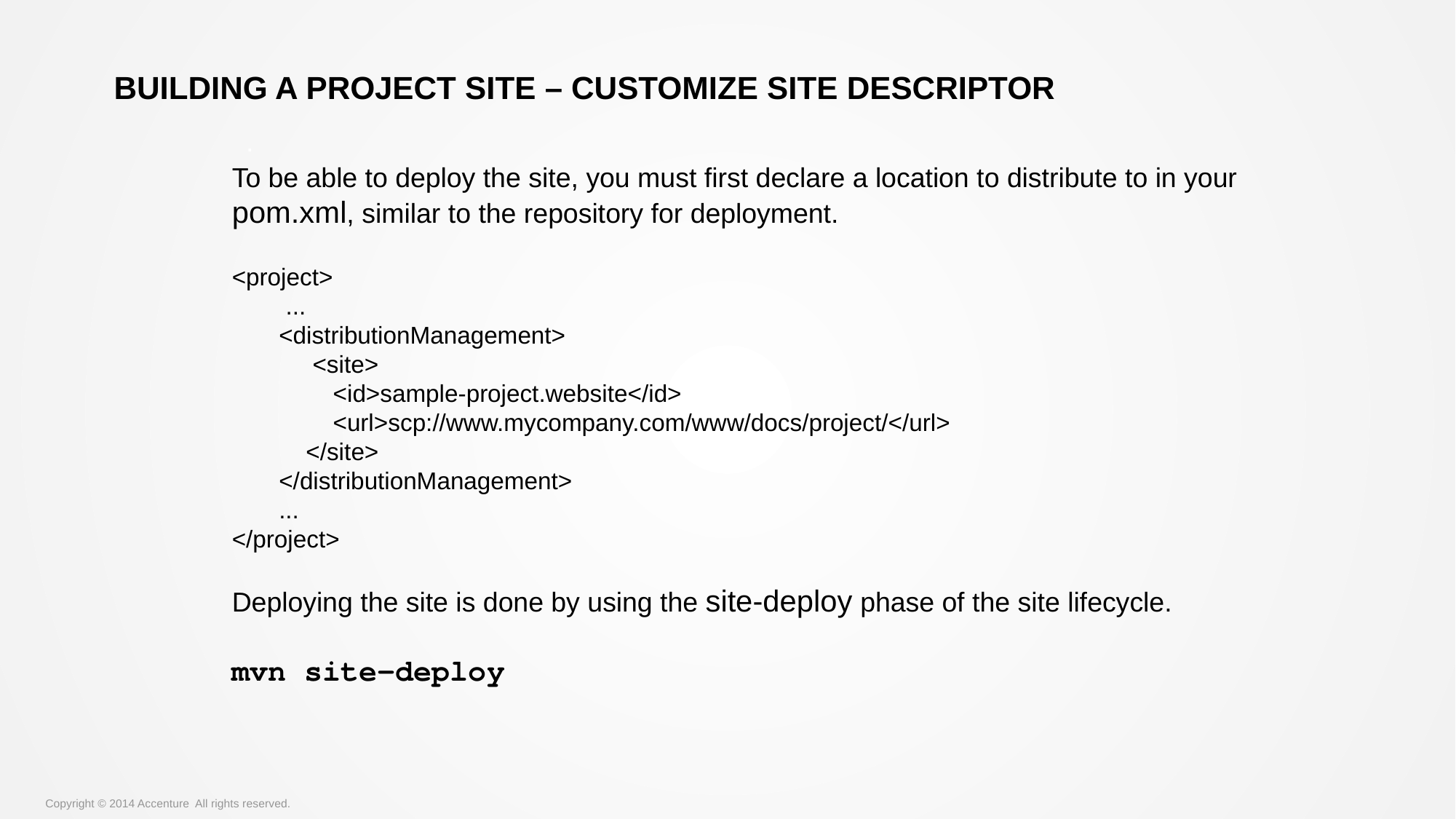

Building a Project Site – Customize Site Descriptor
 .
To be able to deploy the site, you must first declare a location to distribute to in your pom.xml, similar to the repository for deployment.

<project>
        ...
       <distributionManagement>
            <site>
               <id>sample-project.website</id>
               <url>scp://www.mycompany.com/www/docs/project/</url>
           </site>
       </distributionManagement>
       ...
</project>

Deploying the site is done by using the site-deploy phase of the site lifecycle.

mvn site-deploy
Copyright © 2014 Accenture  All rights reserved.